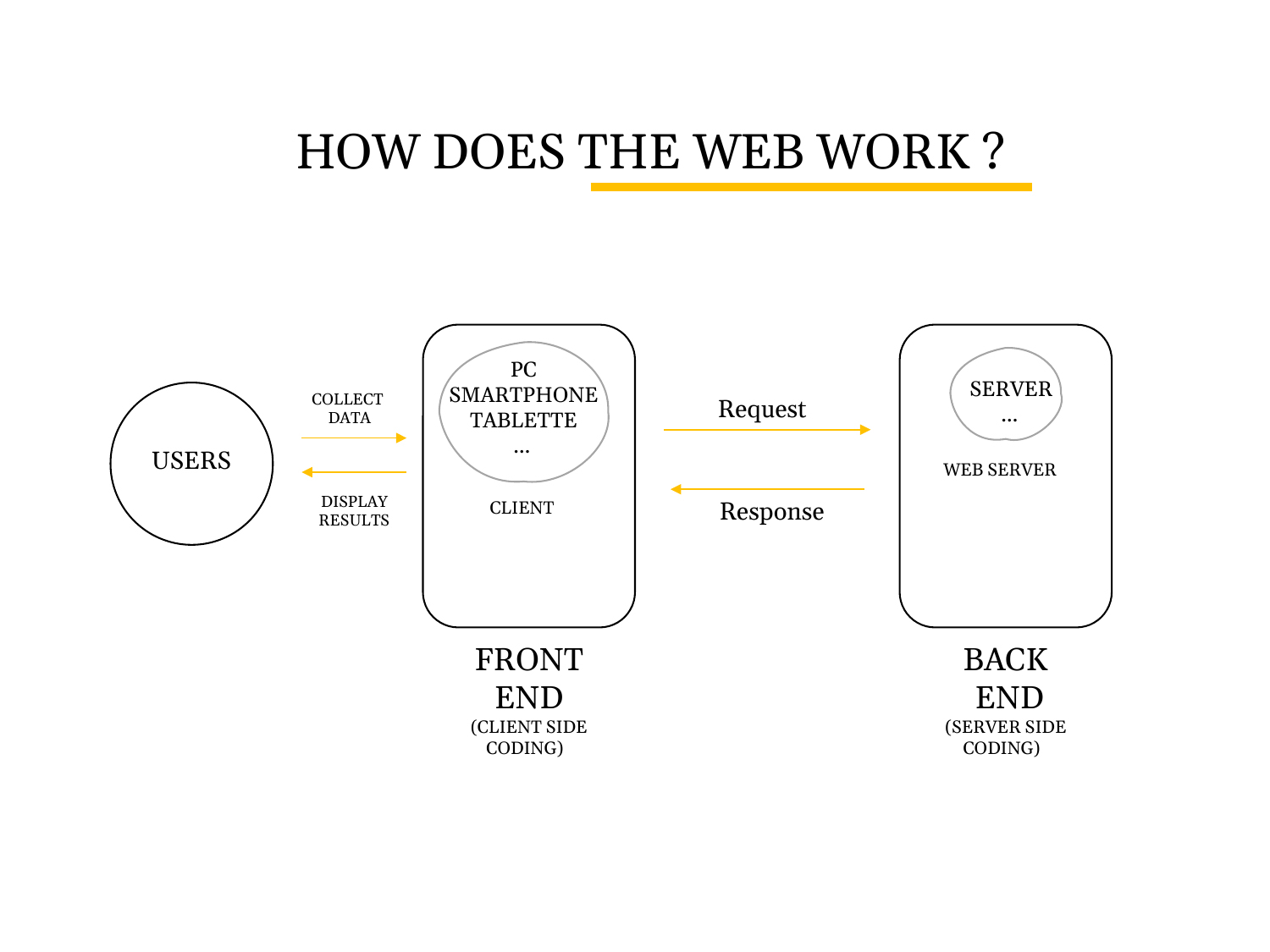

HOW DOES THE WEB WORK ?

PC
SMARTPHONE
TABLETTE
…
SERVER
…

COLLECT
DATA
Request
USERS
WEB SERVER
CLIENT
DISPLAY
RESULTS
Response
FRONT END
(CLIENT SIDE CODING)
BACK
 END
(SERVER SIDE CODING)